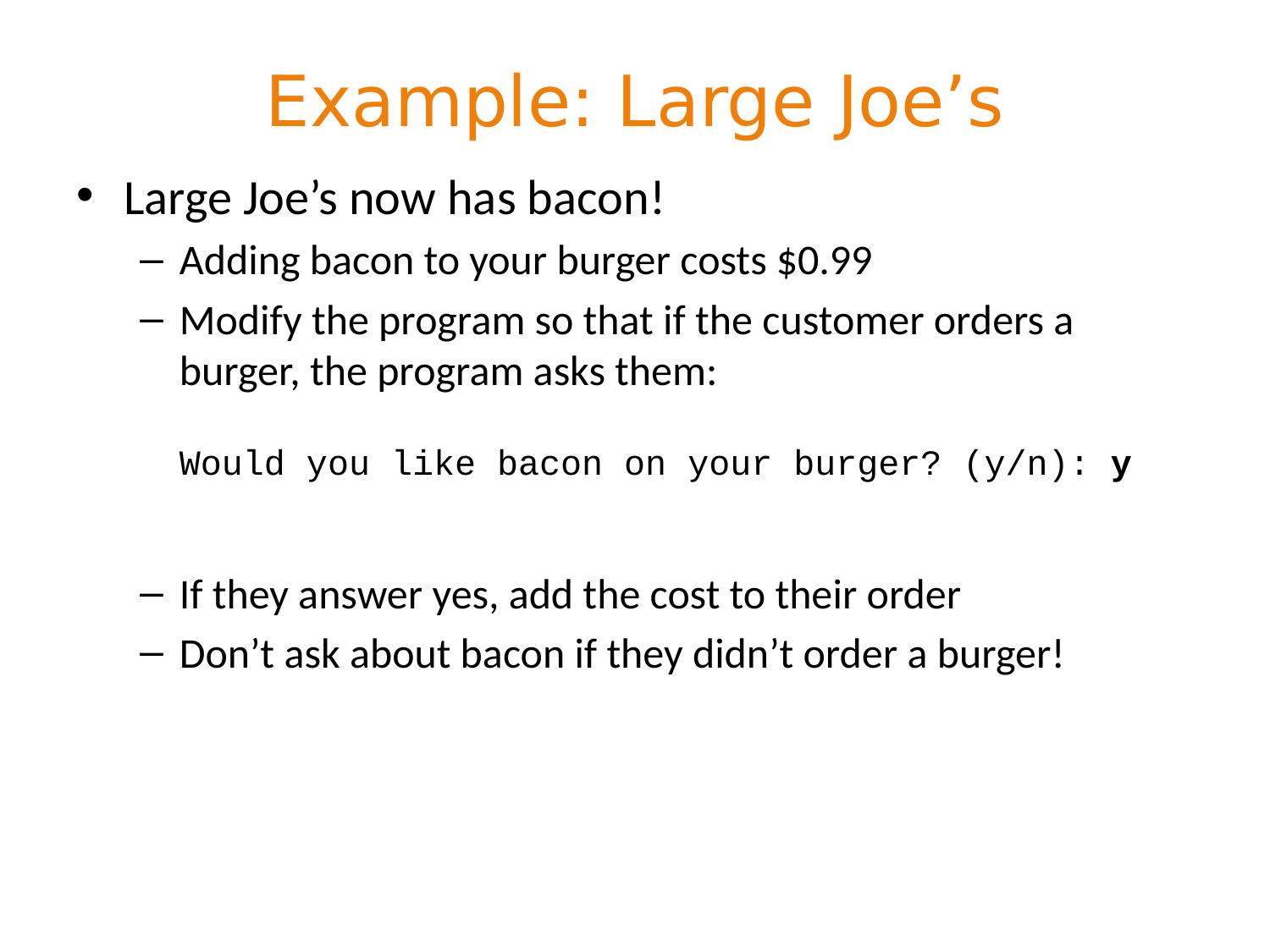

# Example: Large Joe’s
Large Joe’s now has bacon!
Adding bacon to your burger costs $0.99
Modify the program so that if the customer orders a burger, the program asks them:

	Would you like bacon on your burger? (y/n): y

If they answer yes, add the cost to their order
Don’t ask about bacon if they didn’t order a burger!